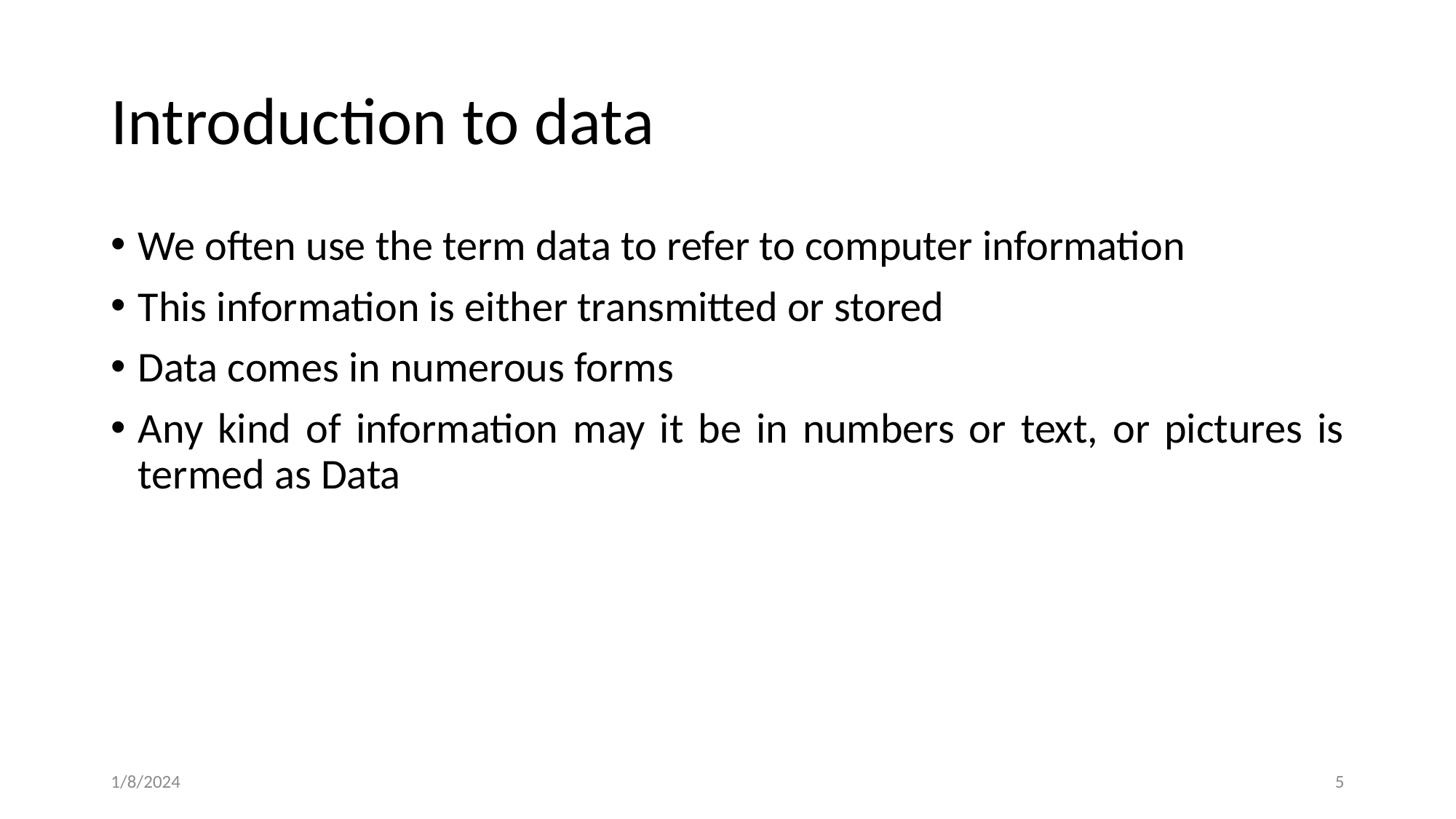

# Introduction to data
We often use the term data to refer to computer information
This information is either transmitted or stored
Data comes in numerous forms
Any kind of information may it be in numbers or text, or pictures is termed as Data
1/8/2024
5